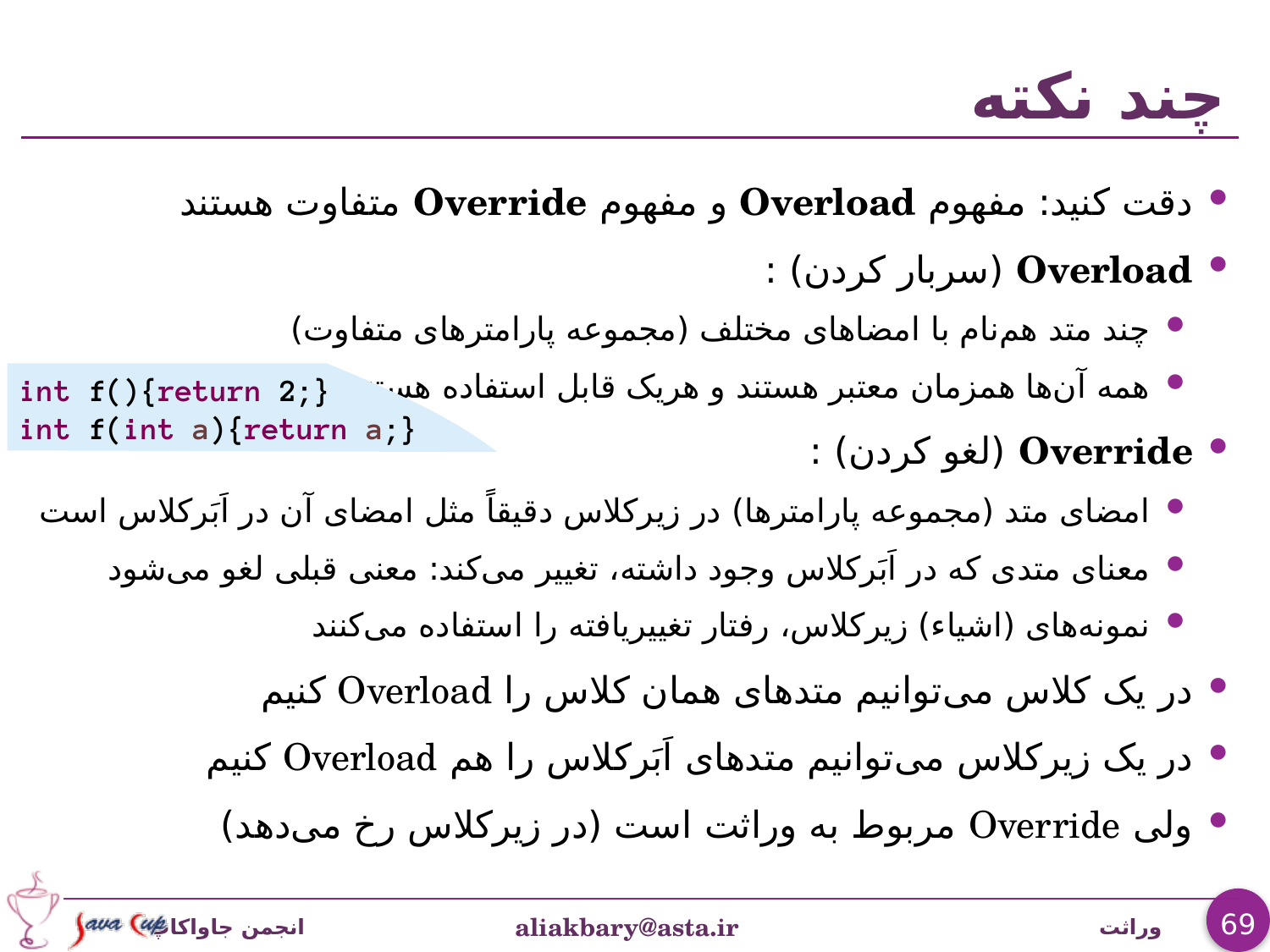

# چند نکته
دقت کنید: مفهوم Overload و مفهوم Override متفاوت هستند
Overload (سربار کردن) :
چند متد هم‌نام با امضاهای مختلف (مجموعه پارامترهای متفاوت)
همه آن‌ها همزمان معتبر هستند و هریک قابل استفاده هستند
Override (لغو کردن) :
امضای متد (مجموعه پارامترها) در زیرکلاس دقیقاً مثل امضای آن در اَبَرکلاس است
معنای متدی که در اَبَرکلاس وجود داشته، تغییر می‌کند: معنی قبلی لغو می‌شود
نمونه‌های (اشیاء) زیرکلاس، رفتار تغییریافته را استفاده می‌کنند
در یک کلاس می‌توانیم متدهای همان کلاس را Overload کنیم
در یک زیرکلاس می‌توانیم متدهای اَبَرکلاس را هم Overload کنیم
ولی Override مربوط به وراثت است (در زیرکلاس رخ می‌دهد)

int f(){return 2;}
int f(int a){return a;}